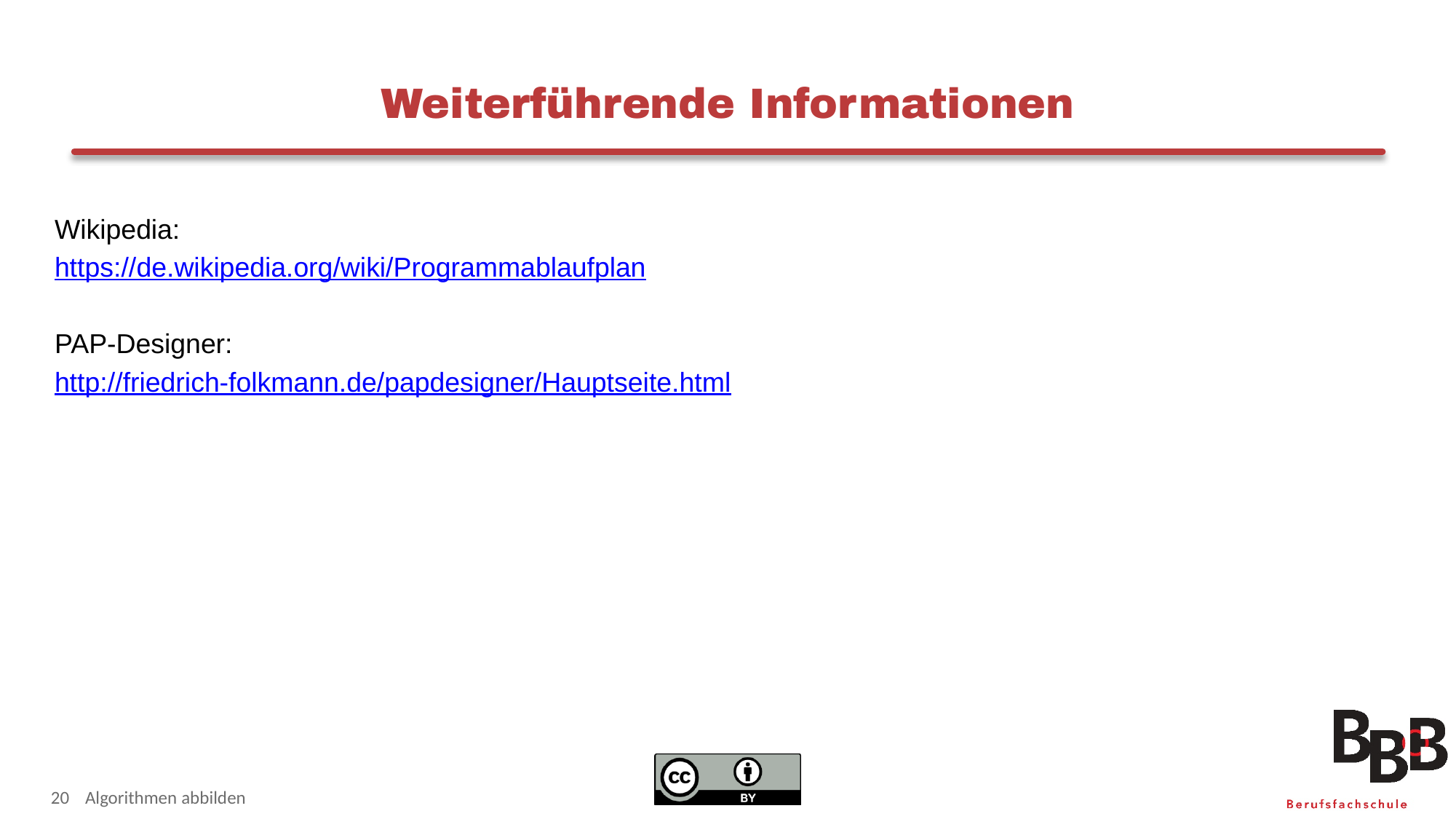

# Weiterführende Informationen
Wikipedia:
https://de.wikipedia.org/wiki/Programmablaufplan

PAP-Designer:
http://friedrich-folkmann.de/papdesigner/Hauptseite.html

20
Algorithmen abbilden